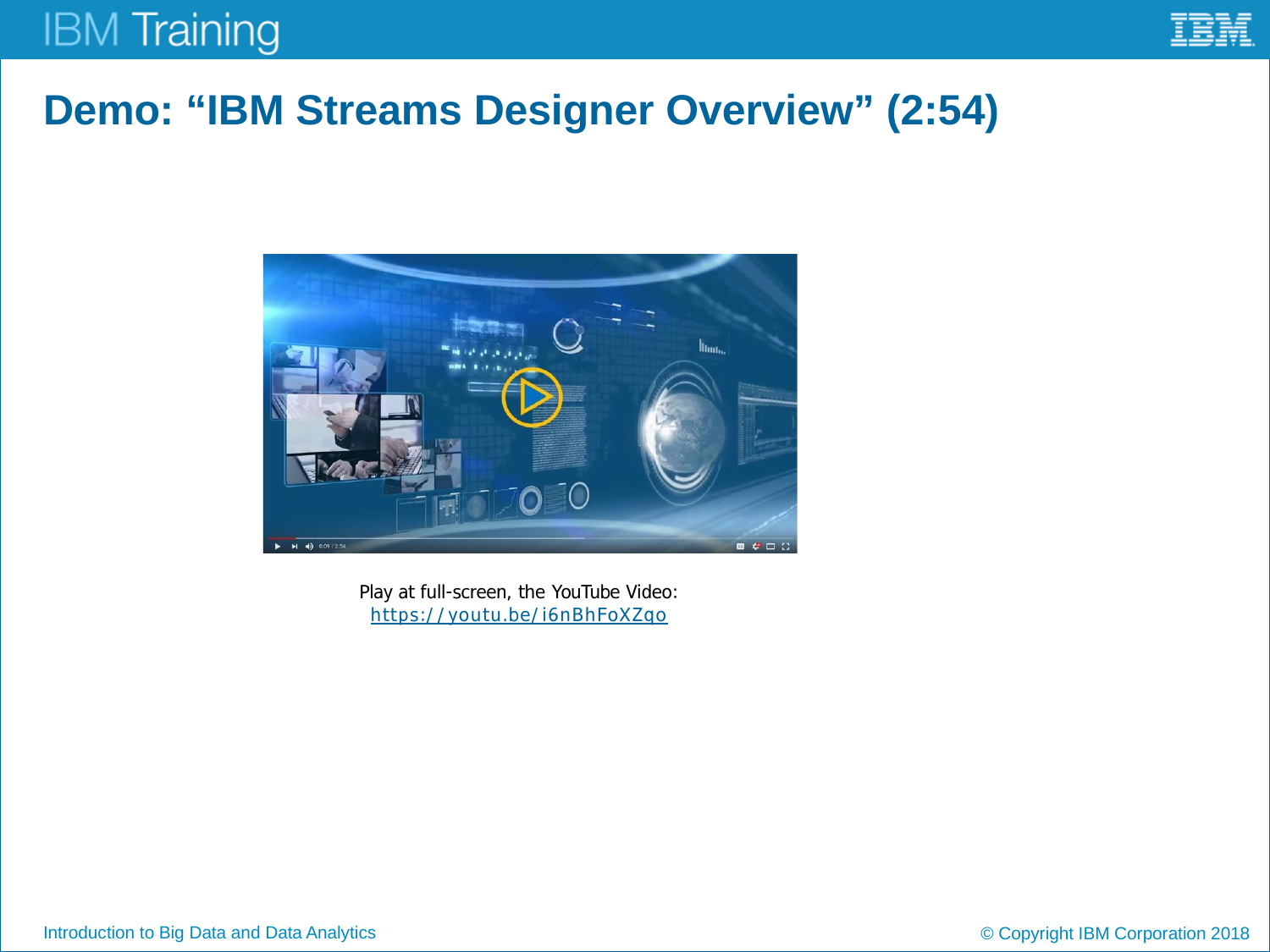

# Demo: “IBM Streams Designer Overview” (2:54)

Play at full-screen, the YouTube Video:
https://youtu.be/i6nBhFoXZqo